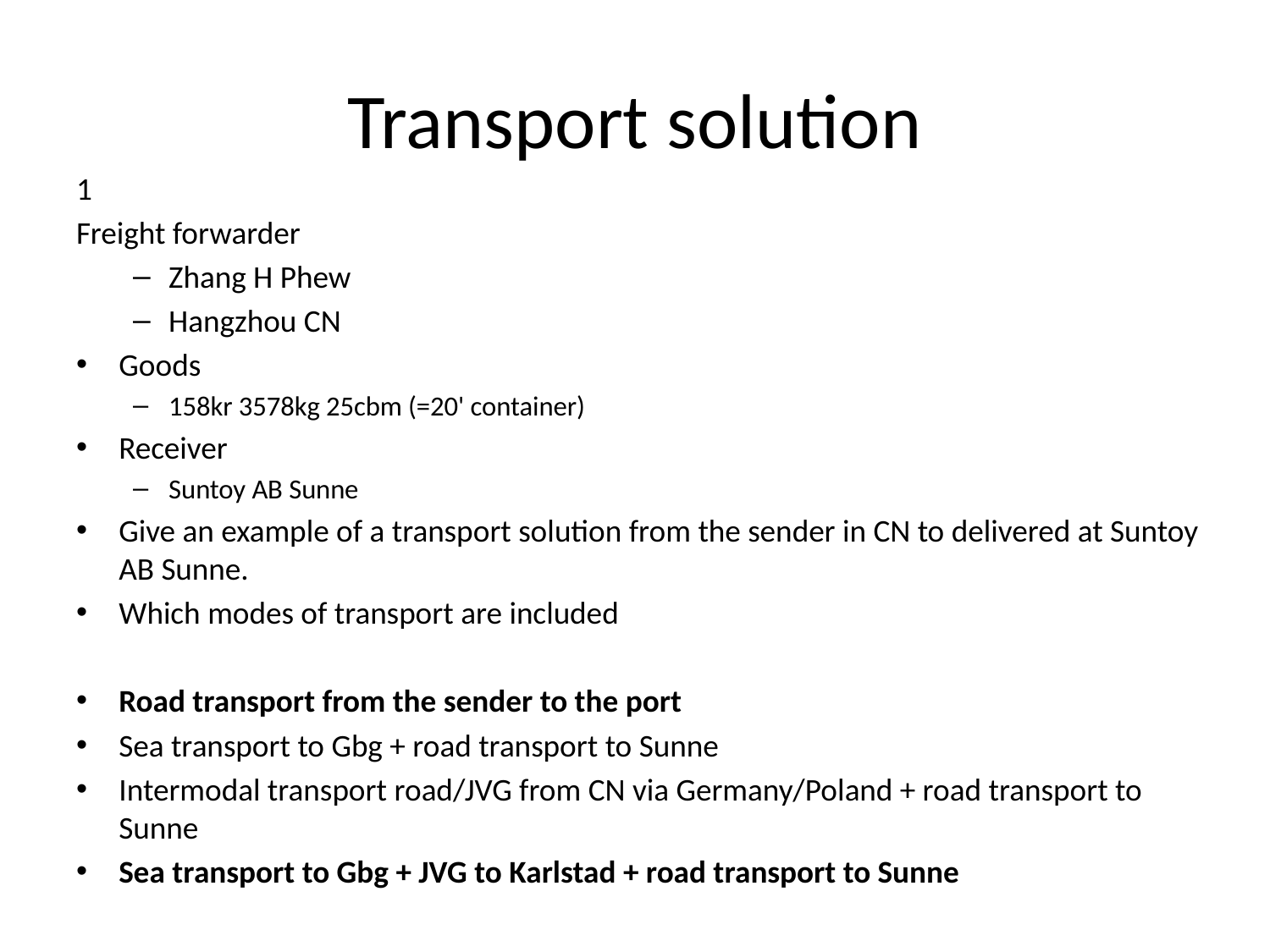

# Transport solution
1
Freight forwarder
Zhang H Phew
Hangzhou CN
Goods
158kr 3578kg 25cbm (=20' container)
Receiver
Suntoy AB Sunne
Give an example of a transport solution from the sender in CN to delivered at Suntoy AB Sunne.
Which modes of transport are included

Road transport from the sender to the port
Sea transport to Gbg + road transport to Sunne
Intermodal transport road/JVG from CN via Germany/Poland + road transport to Sunne
Sea transport to Gbg + JVG to Karlstad + road transport to Sunne